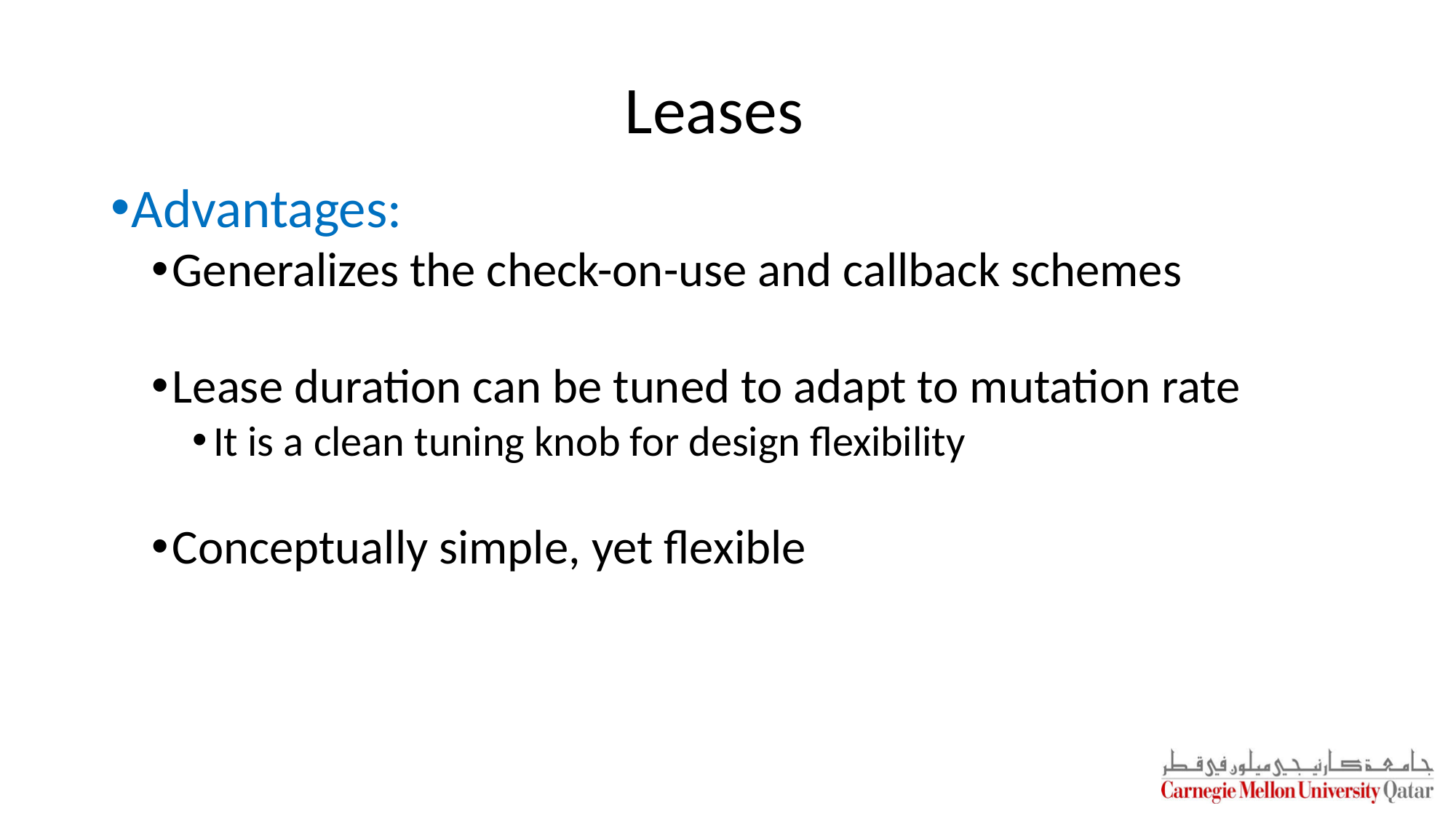

# Leases
Advantages:
Generalizes the check-on-use and callback schemes

Lease duration can be tuned to adapt to mutation rate
It is a clean tuning knob for design flexibility

Conceptually simple, yet flexible